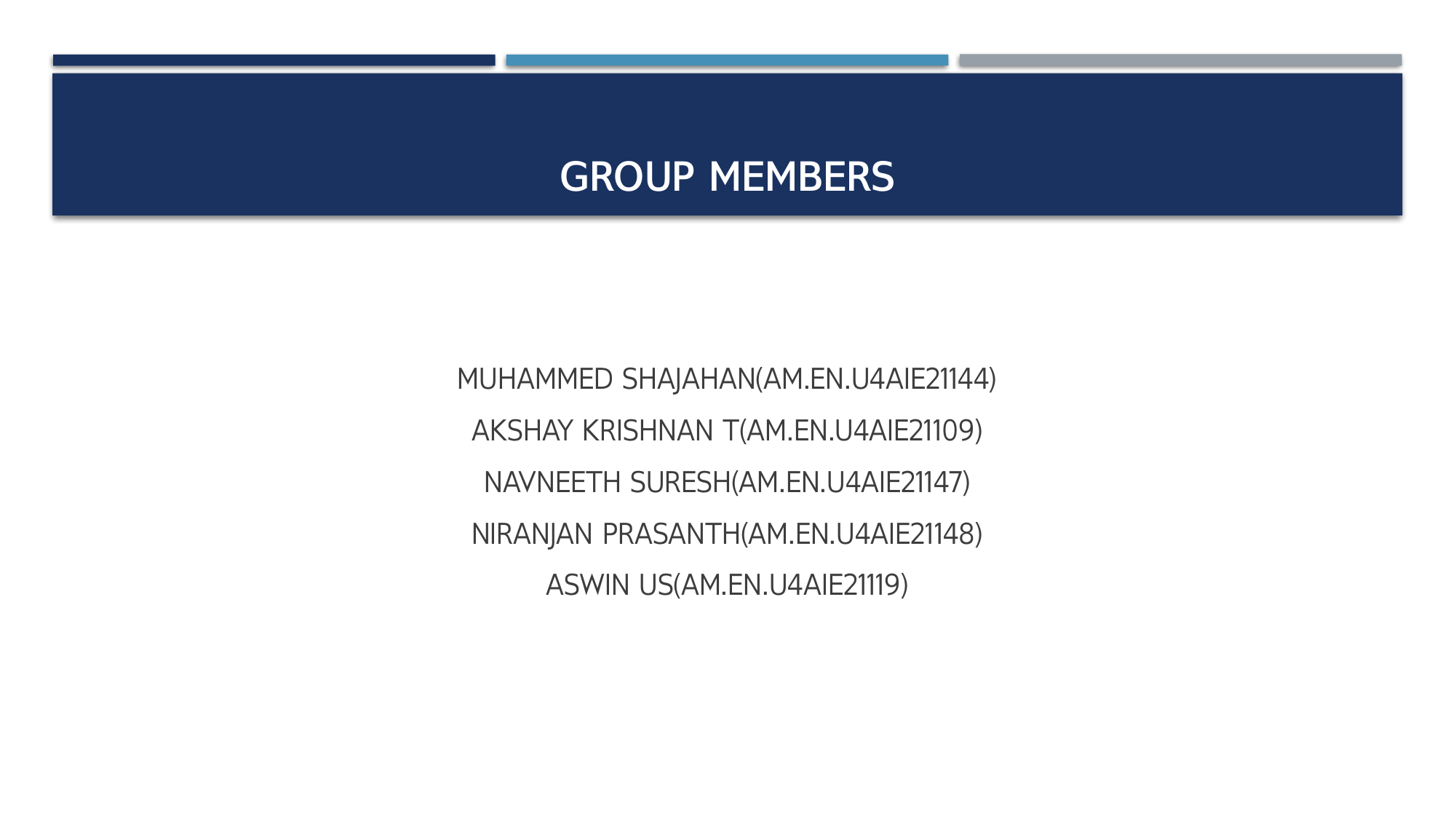

# GROUP MEMBERS
MUHAMMED SHAJAHAN(AM.EN.U4AIE21144)
AKSHAY KRISHNAN T(AM.EN.U4AIE21109)
NAVNEETH SURESH(AM.EN.U4AIE21147)
NIRANJAN PRASANTH(AM.EN.U4AIE21148)
ASWIN US(AM.EN.U4AIE21119)